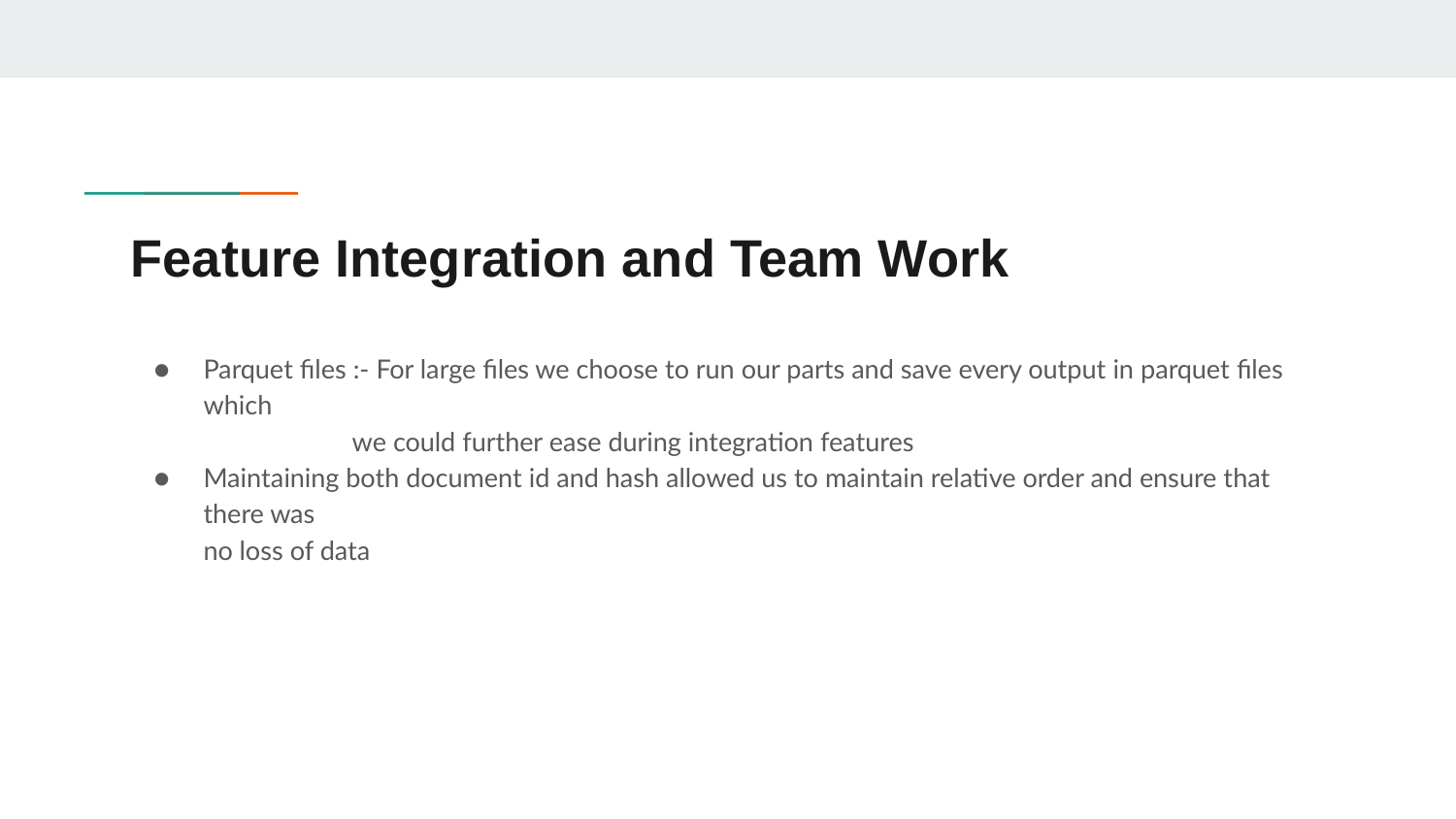

# Feature Integration and Team Work
Parquet files :- For large files we choose to run our parts and save every output in parquet files which
                      we could further ease during integration features
Maintaining both document id and hash allowed us to maintain relative order and ensure that there was
no loss of data